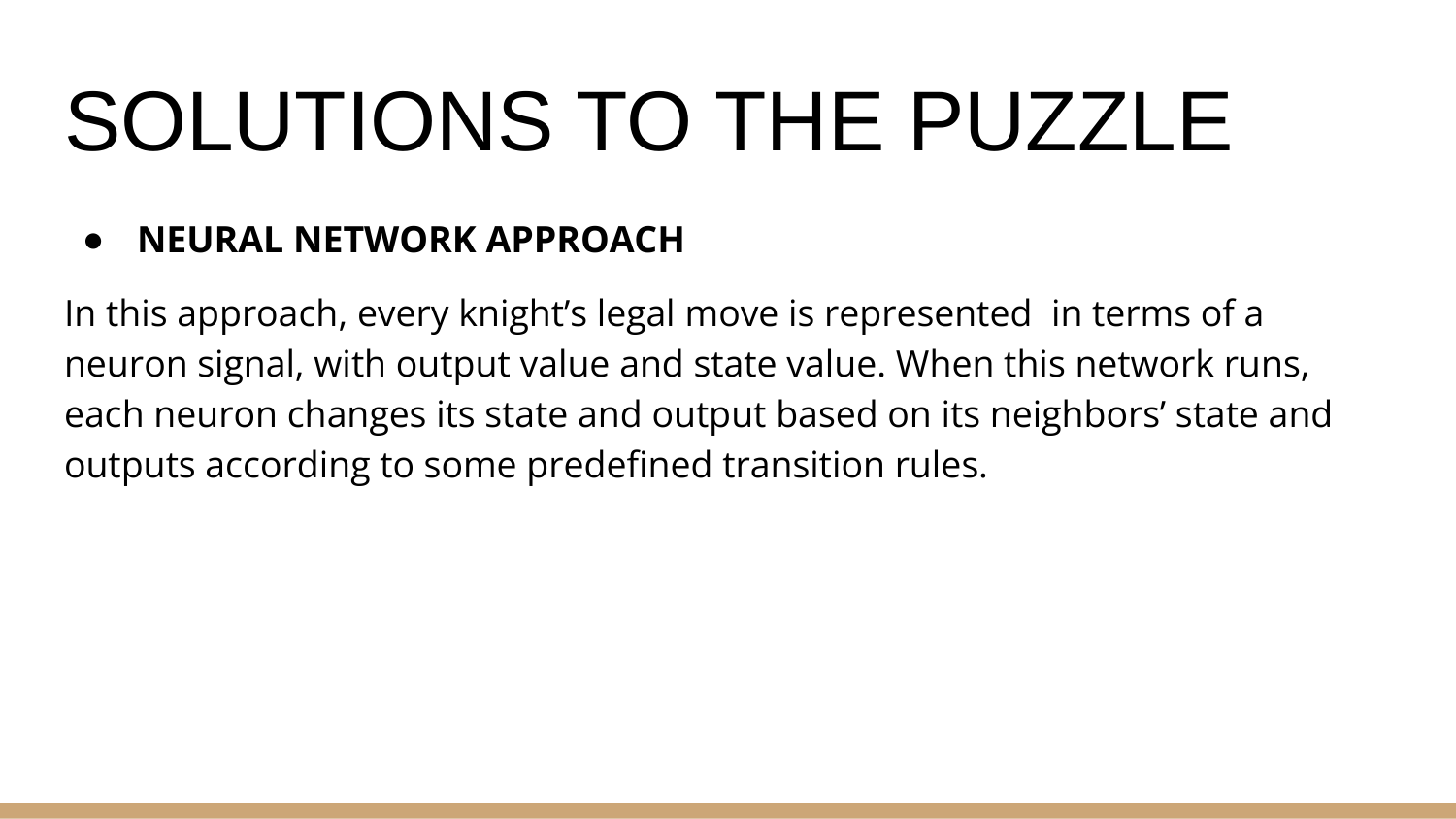

# SOLUTIONS TO THE PUZZLE
NEURAL NETWORK APPROACH
In this approach, every knight’s legal move is represented  in terms of a neuron signal, with output value and state value. When this network runs, each neuron changes its state and output based on its neighbors’ state and outputs according to some predefined transition rules.